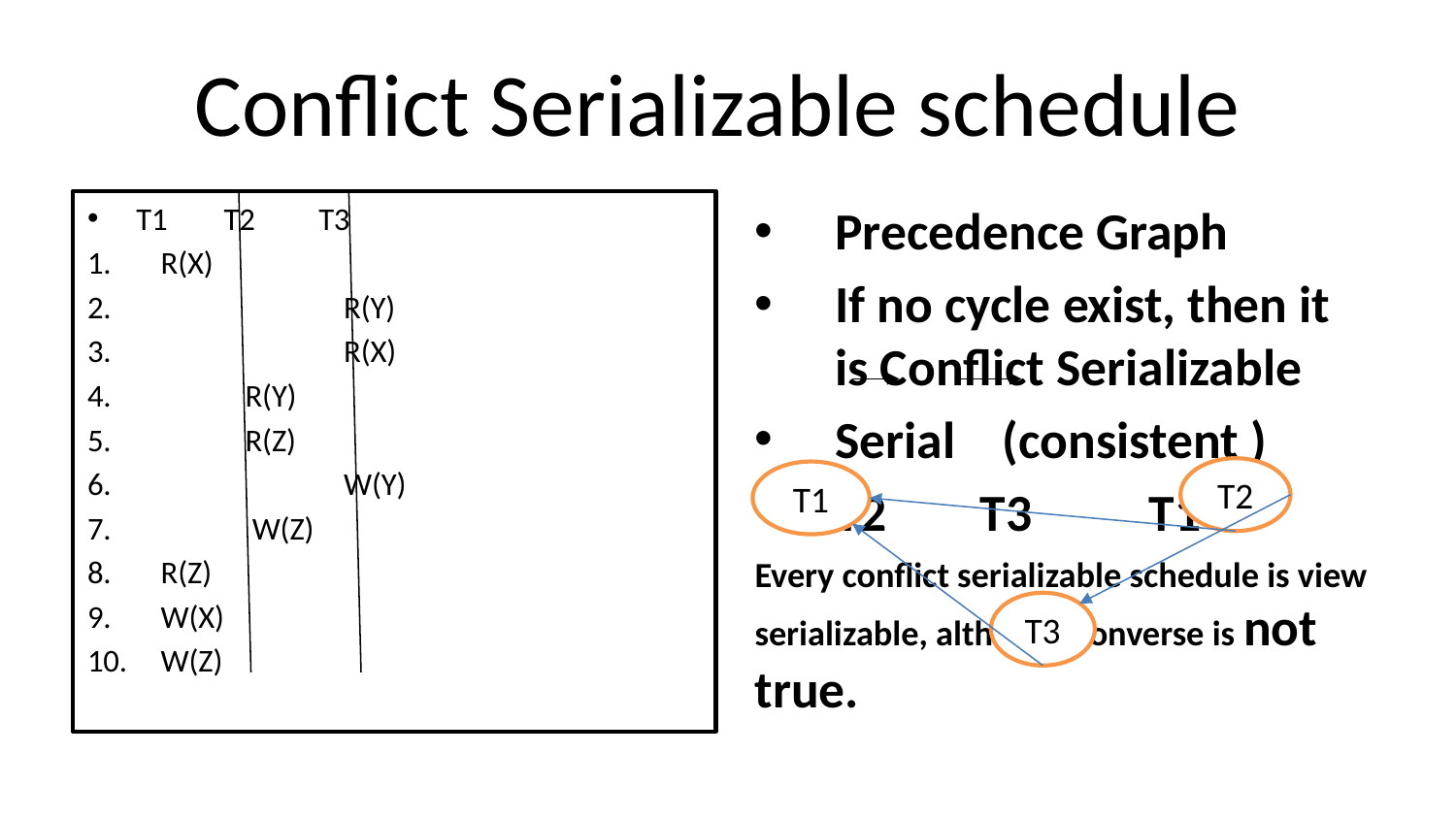

# Conflict Serializable schedule
T1        T2         T3
R(X)
                          R(Y)
                          R(X)
            R(Y)
            R(Z)
                          W(Y)
             W(Z)
R(Z)
W(X)
W(Z)

Precedence Graph
If no cycle exist, then it is Conflict Serializable
Serial    (consistent )
T2        T3          T1
Every conflict serializable schedule is view serializable, although converse is not true.

T2
T1
T3